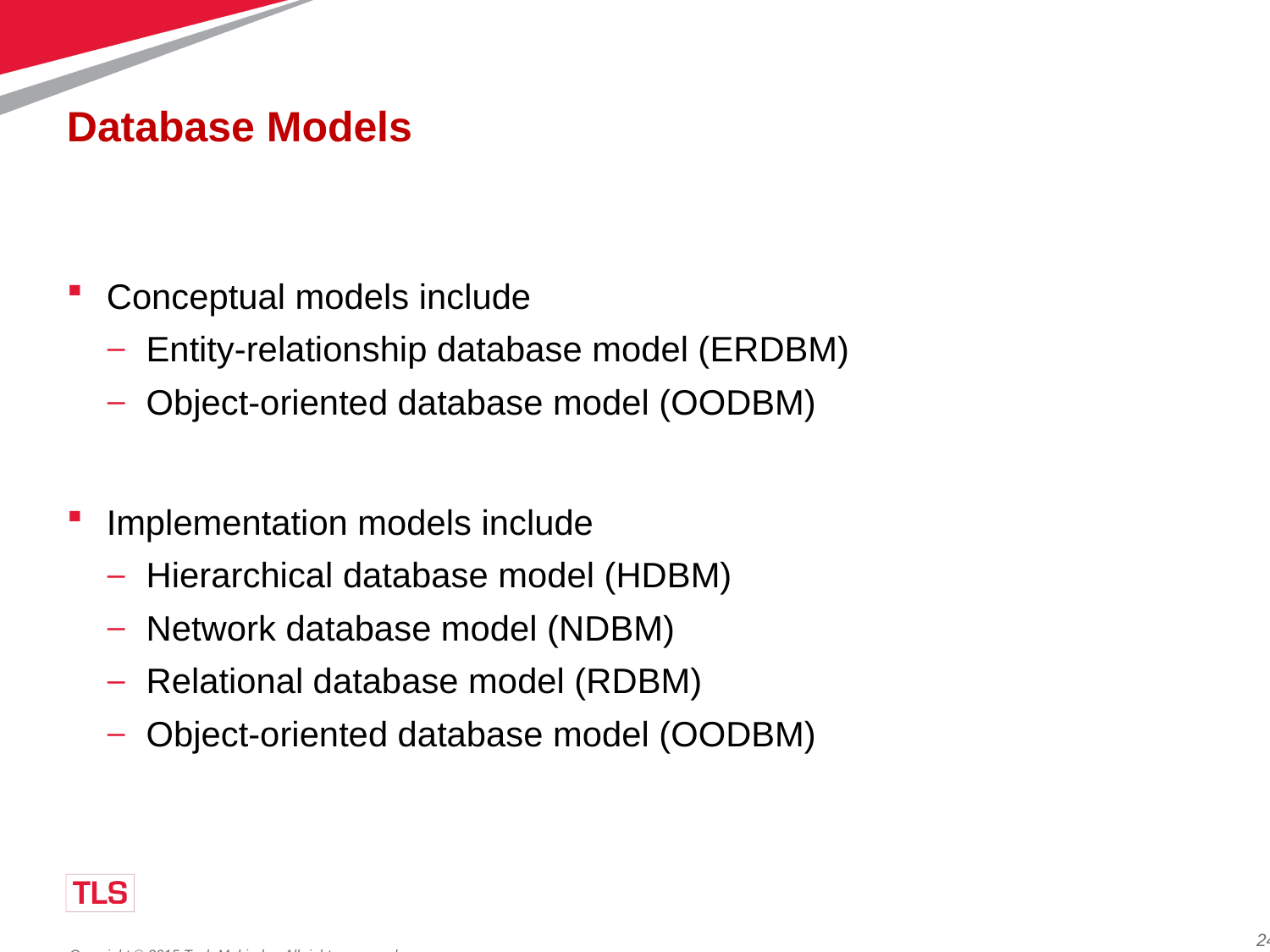

# Database Models
Conceptual models include
Entity-relationship database model (ERDBM)
Object-oriented database model (OODBM)

Implementation models include
Hierarchical database model (HDBM)
Network database model (NDBM)
Relational database model (RDBM)
Object-oriented database model (OODBM)